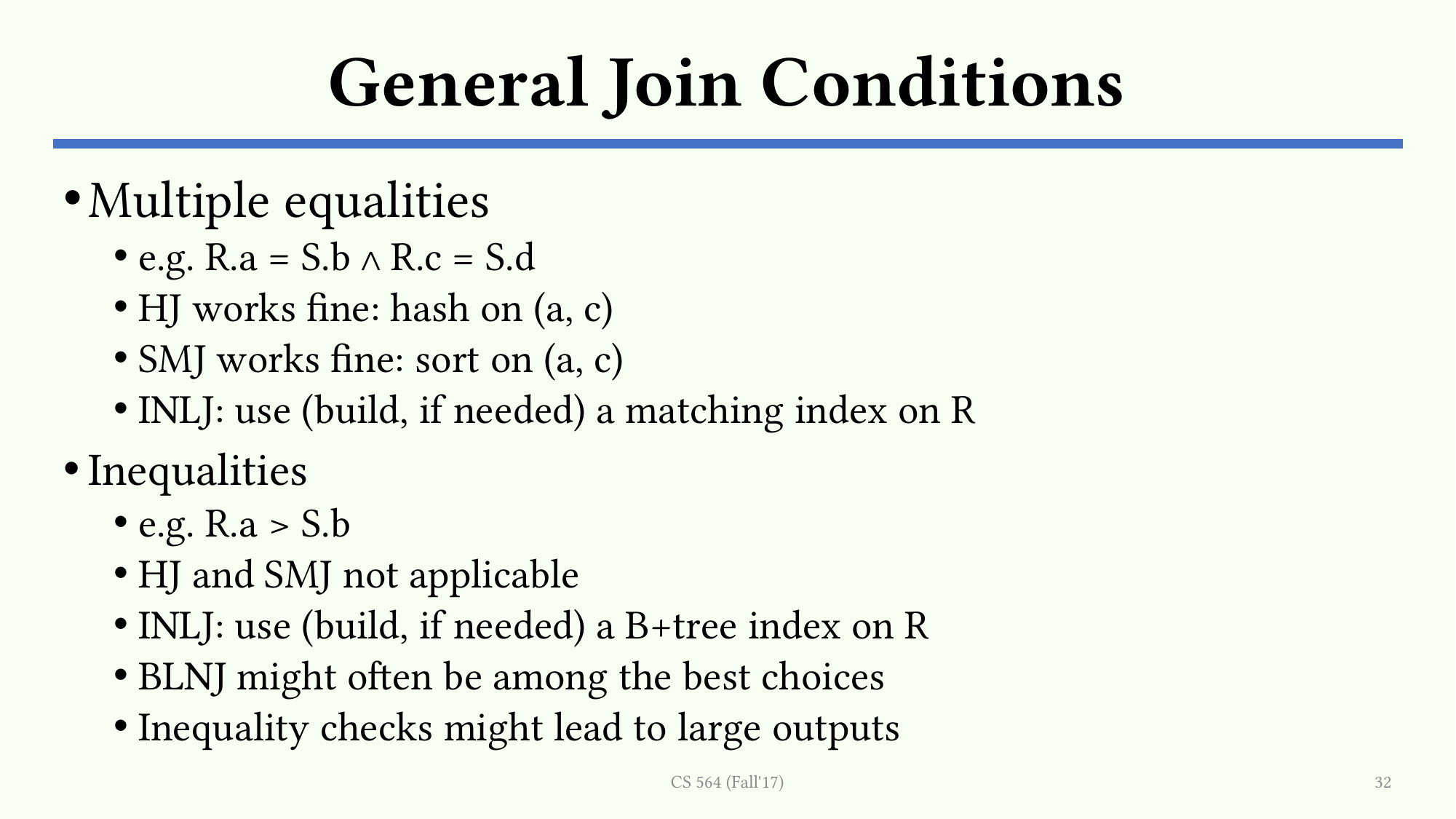

# General Join Conditions
Multiple equalities
e.g. R.a = S.b ∧ R.c = S.d
HJ works fine: hash on (a, c)
SMJ works fine: sort on (a, c)
INLJ: use (build, if needed) a matching index on R
Inequalities
e.g. R.a > S.b
HJ and SMJ not applicable
INLJ: use (build, if needed) a B+tree index on R
BLNJ might often be among the best choices
Inequality checks might lead to large outputs
CS 564 (Fall'17)
32